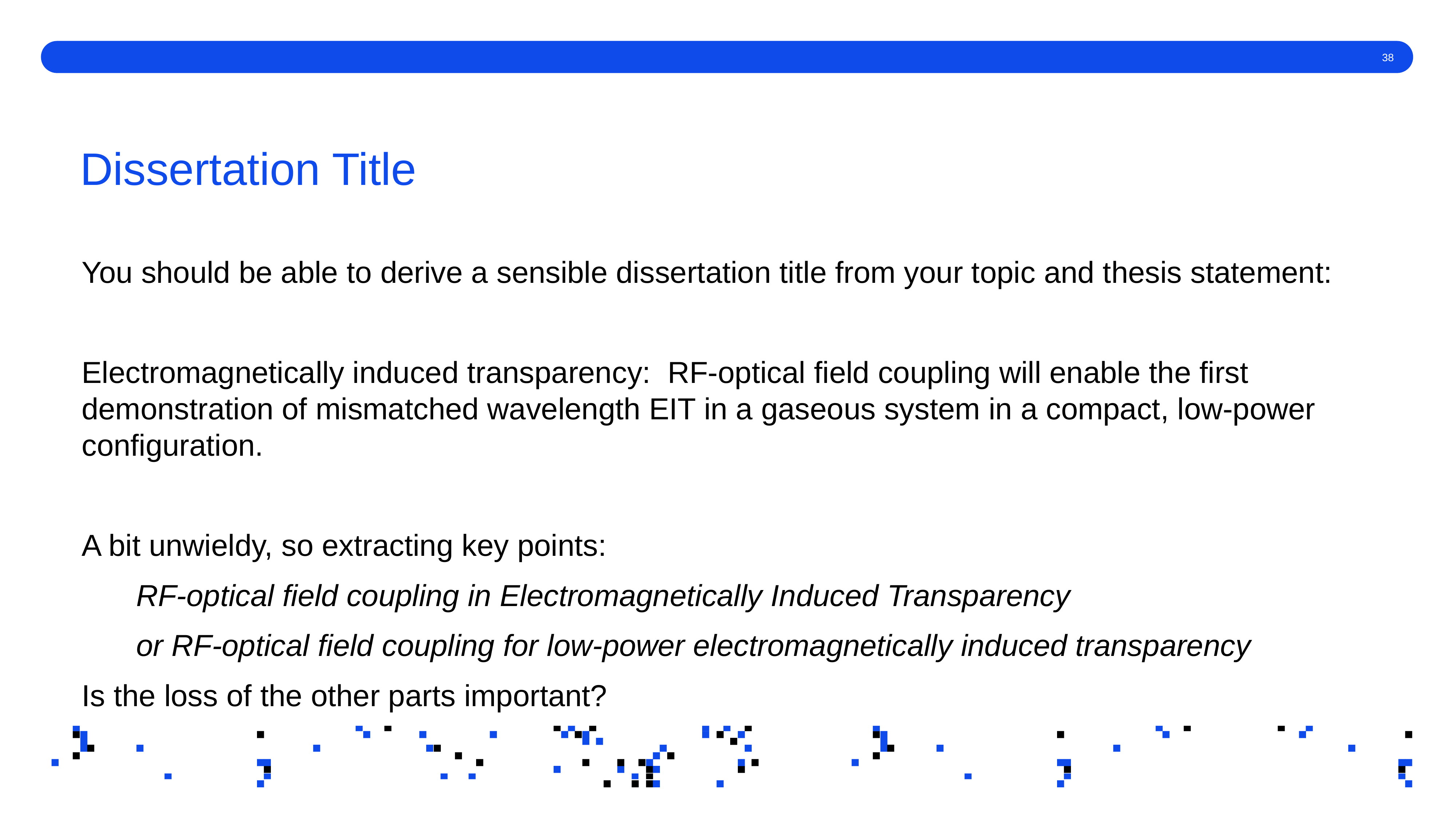

# Dissertation Title
You should be able to derive a sensible dissertation title from your topic and thesis statement:

Electromagnetically induced transparency:  RF-optical field coupling will enable the first demonstration of mismatched wavelength EIT in a gaseous system in a compact, low-power
configuration.

A bit unwieldy, so extracting key points:
	RF-optical field coupling in Electromagnetically Induced Transparency
	or RF-optical field coupling for low-power electromagnetically induced transparency
Is the loss of the other parts important?